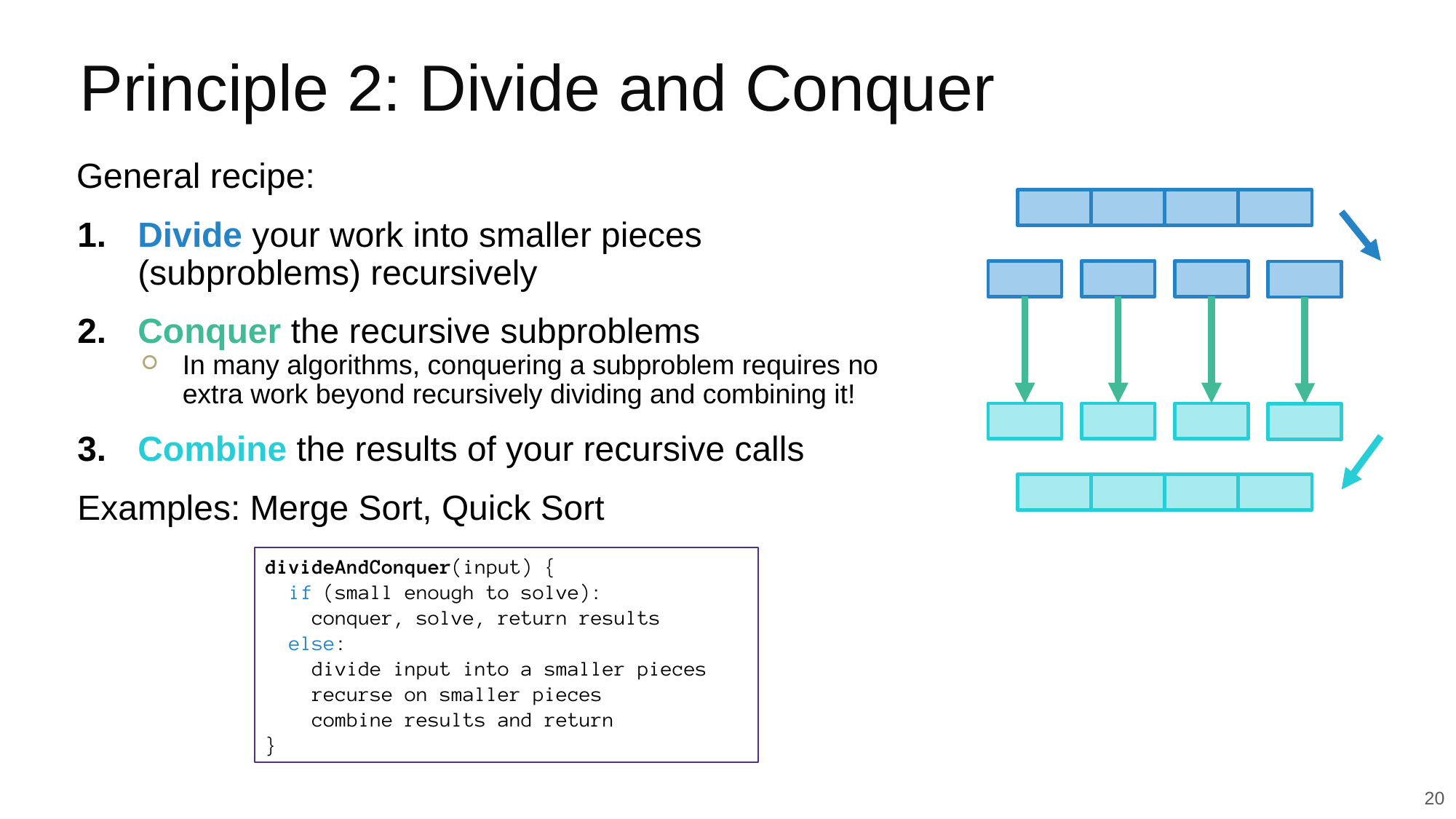

# Principle 2: Divide and Conquer
General recipe:
Divide your work into smaller pieces (subproblems) recursively
Conquer the recursive subproblems
In many algorithms, conquering a subproblem requires no extra work beyond recursively dividing and combining it!
Combine the results of your recursive calls
Examples: Merge Sort, Quick Sort

divideAndConquer(input) {
  if (small enough to solve):
    conquer, solve, return results
  else:
    divide input into a smaller pieces
    recurse on smaller pieces
    combine results and return
}